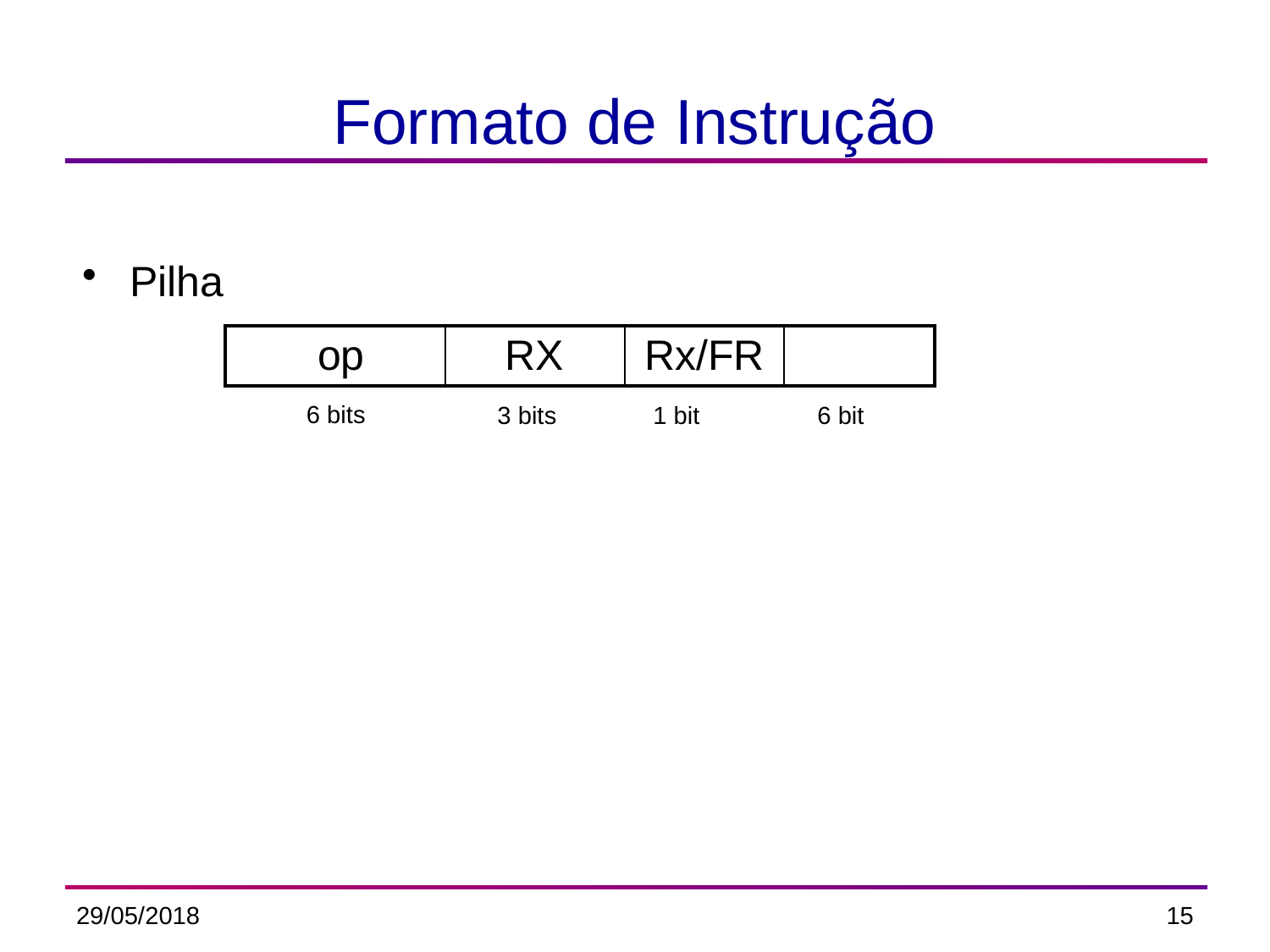

# Formato de Instrução

Pilha

| op | RX | Rx/FR |  |
| --- | --- | --- | --- |
6 bits
3 bits
6 bit
1 bit
29/05/2018
15